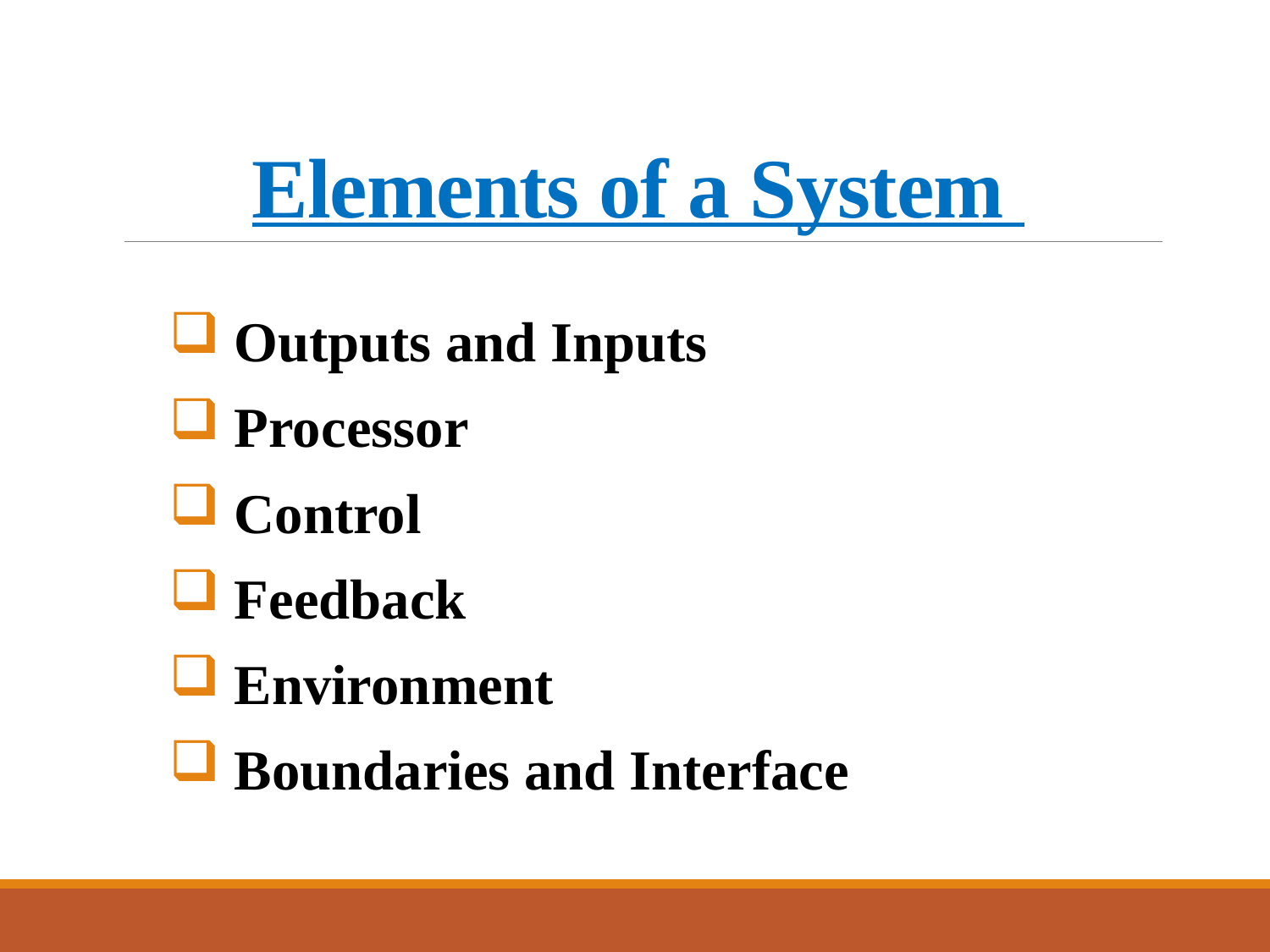

# Elements of a System
 Outputs and Inputs
 Processor
 Control
 Feedback
 Environment
 Boundaries and Interface